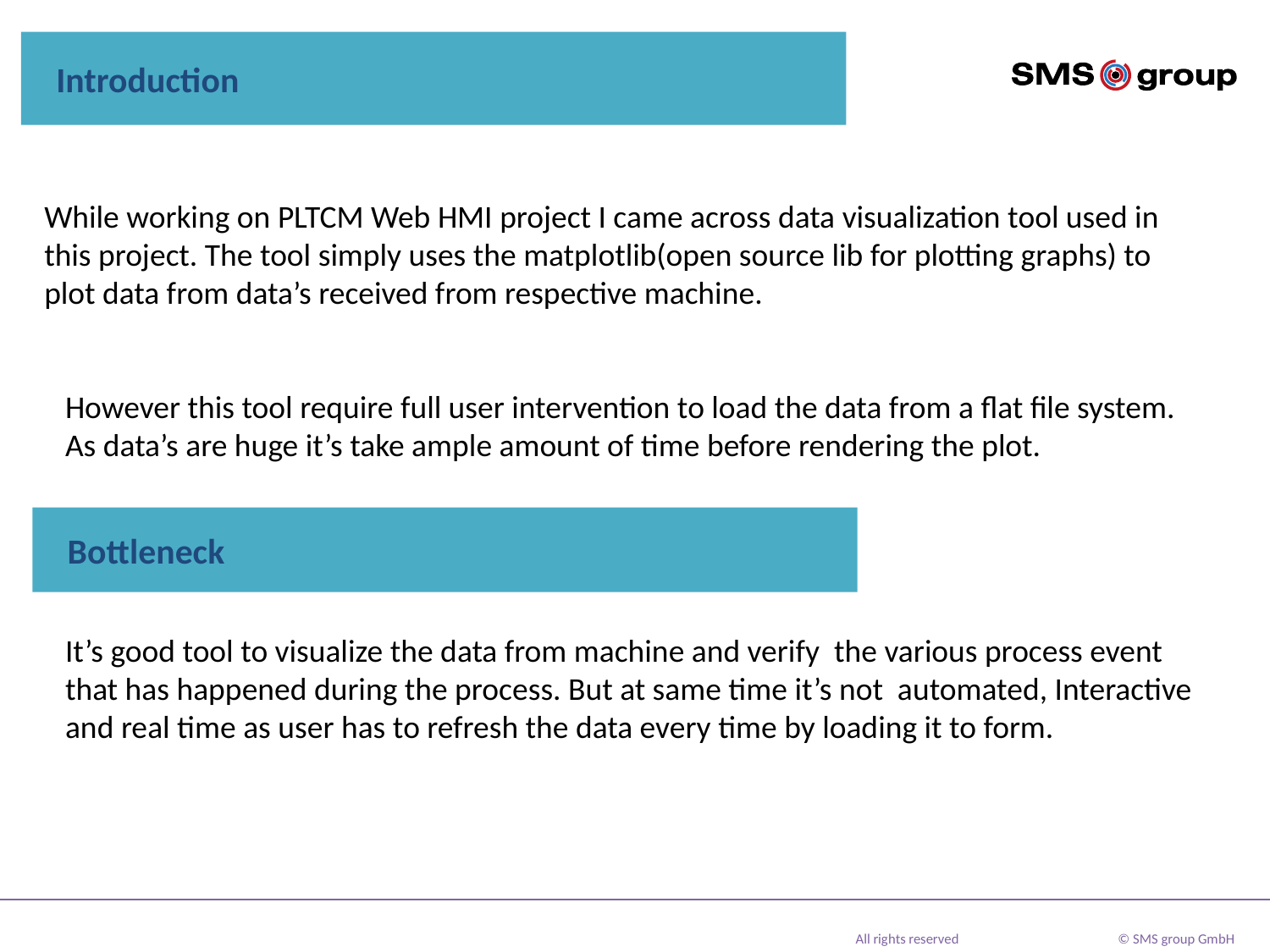

# Introduction
While working on PLTCM Web HMI project I came across data visualization tool used in this project. The tool simply uses the matplotlib(open source lib for plotting graphs) to plot data from data’s received from respective machine.
However this tool require full user intervention to load the data from a flat file system. As data’s are huge it’s take ample amount of time before rendering the plot.
Bottleneck
It’s good tool to visualize the data from machine and verify  the various process event that has happened during the process. But at same time it’s not  automated, Interactive and real time as user has to refresh the data every time by loading it to form.